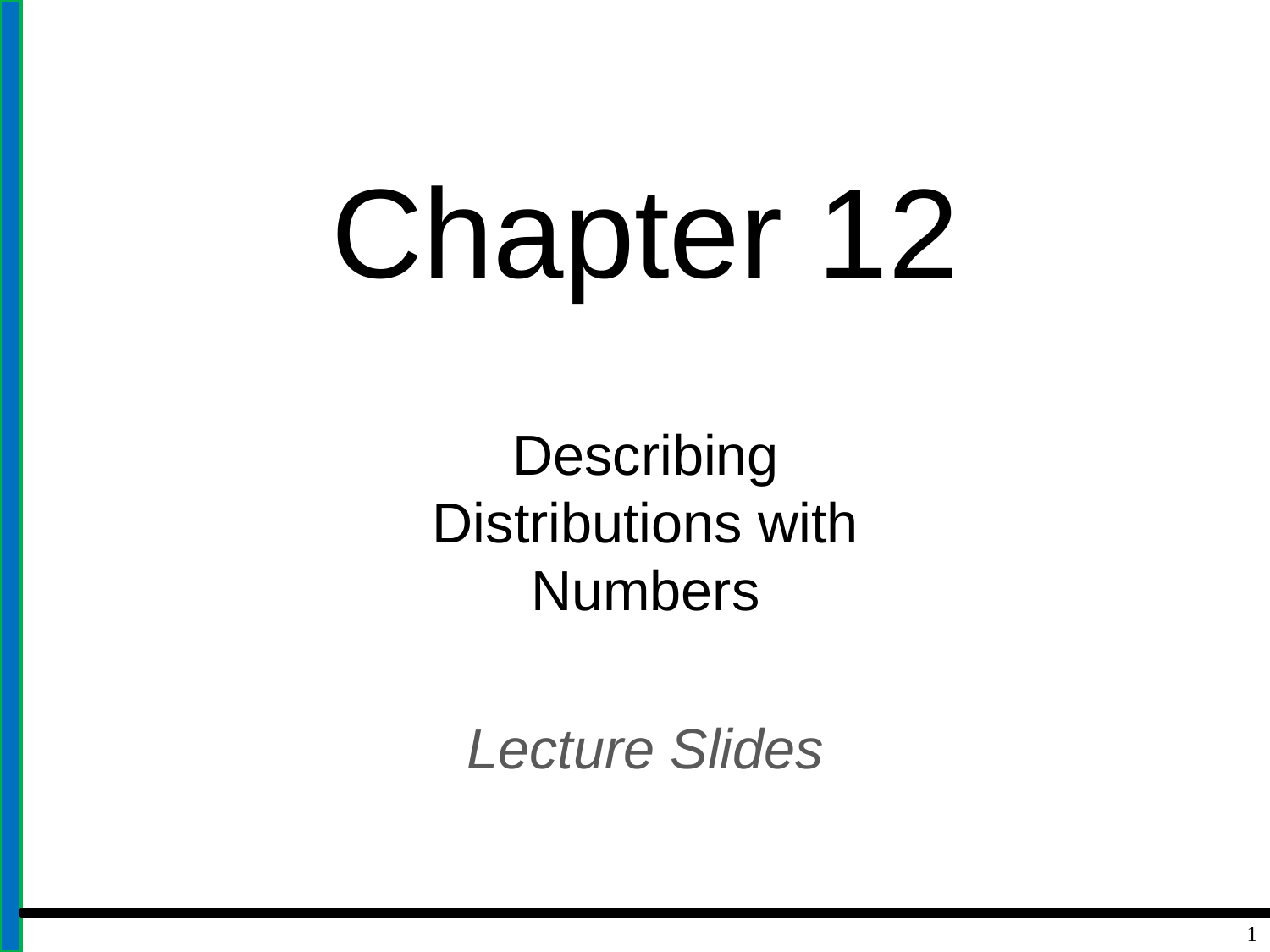

# Chapter 12
Describing Distributions with Numbers

Lecture Slides